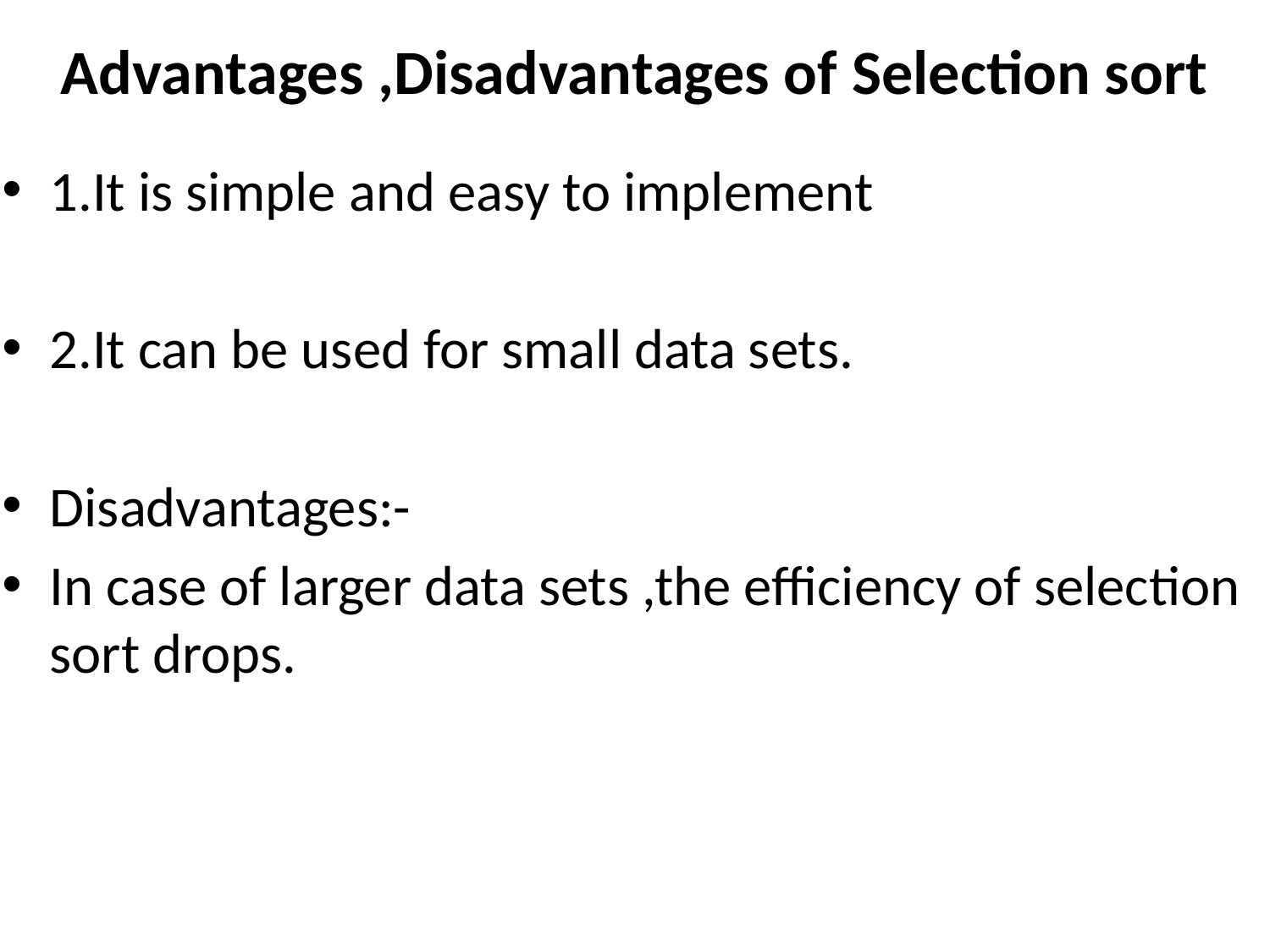

# Advantages ,Disadvantages of Selection sort
1.It is simple and easy to implement

2.It can be used for small data sets.

Disadvantages:-
In case of larger data sets ,the efficiency of selection sort drops.